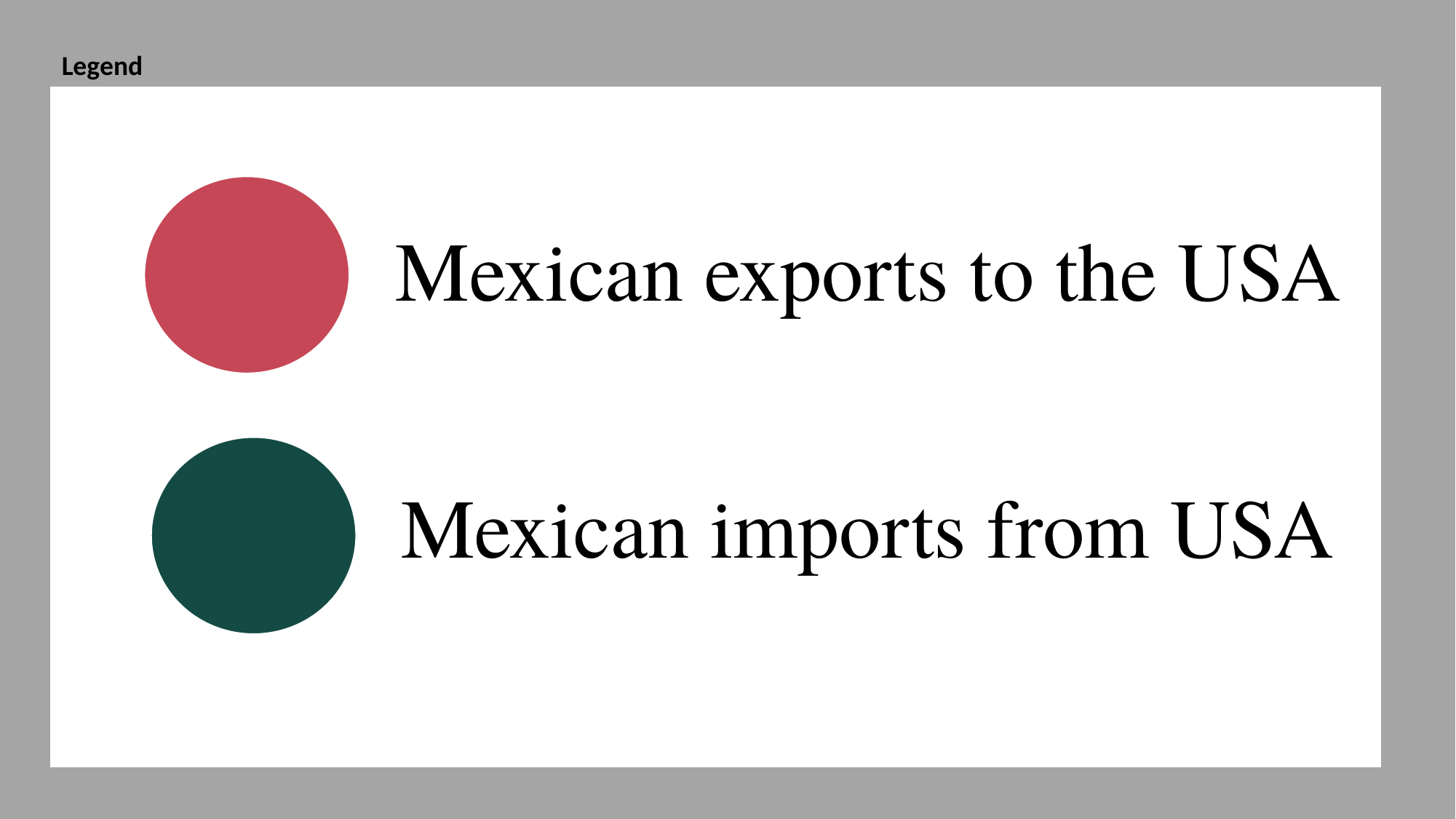

Legend

Mexican exports to the USA

Mexican imports from USA